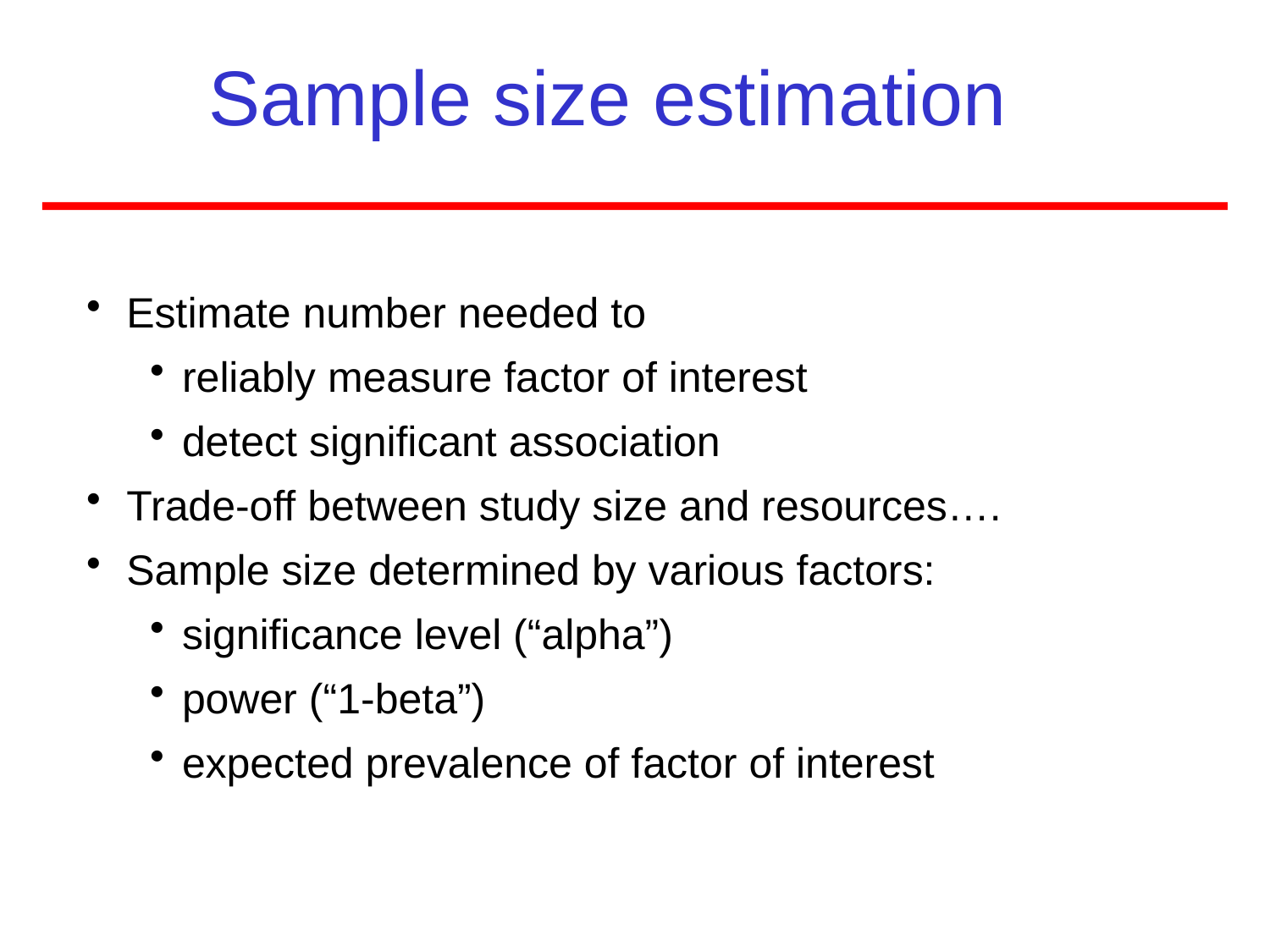

# Sample size estimation

Estimate number needed to
reliably measure factor of interest
detect significant association
Trade-off between study size and resources….
Sample size determined by various factors:
significance level (“alpha”)
power (“1-beta”)
expected prevalence of factor of interest